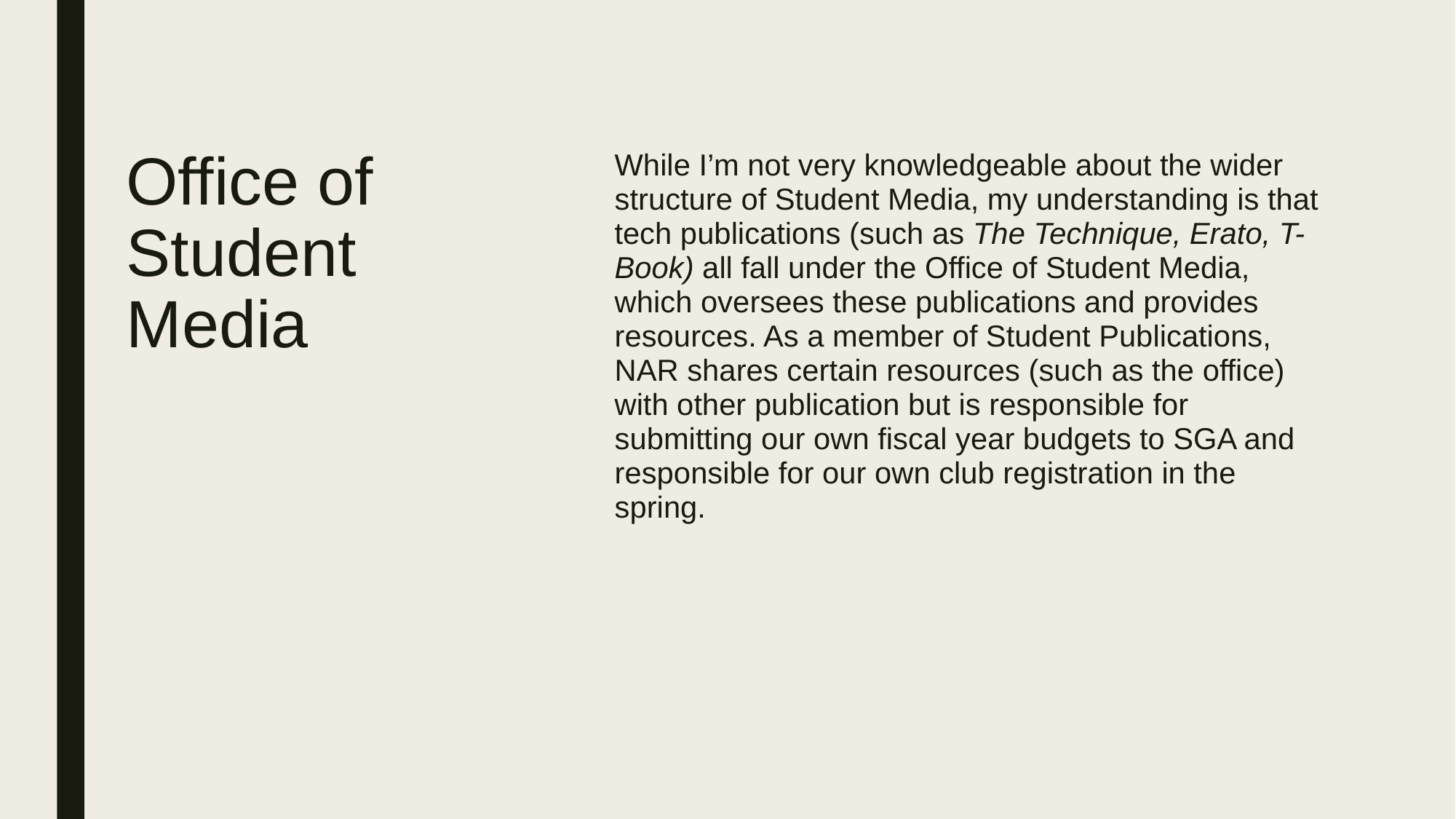

While I’m not very knowledgeable about the wider structure of Student Media, my understanding is that tech publications (such as The Technique, Erato, T-Book) all fall under the Office of Student Media, which oversees these publications and provides resources. As a member of Student Publications, NAR shares certain resources (such as the office) with other publication but is responsible for submitting our own fiscal year budgets to SGA and responsible for our own club registration in the spring.
# Office of Student Media